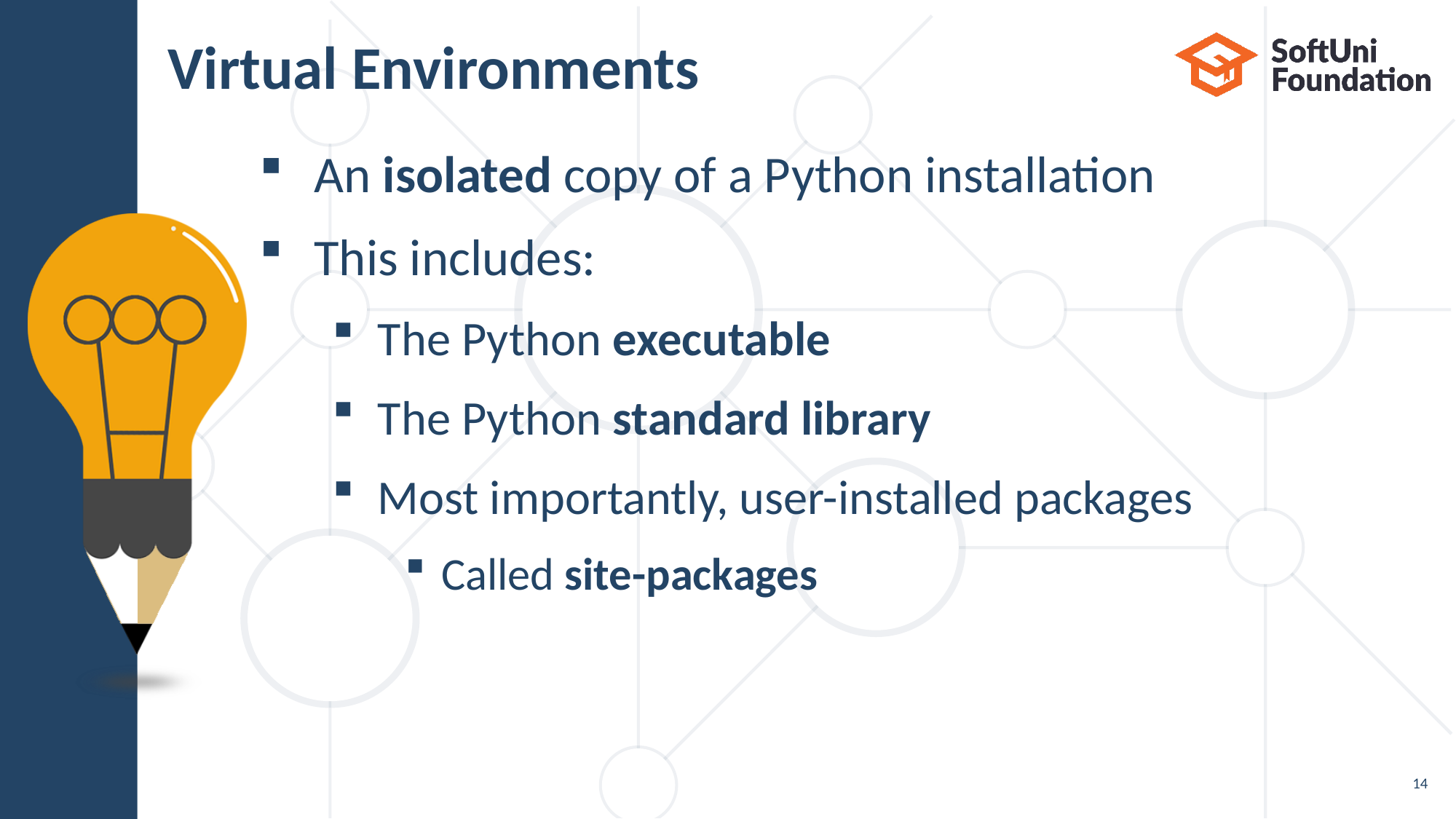

# Virtual Environments
An isolated copy of a Python installation
This includes:
The Python executable
The Python standard library
Most importantly, user-installed packages
Called site-packages

14